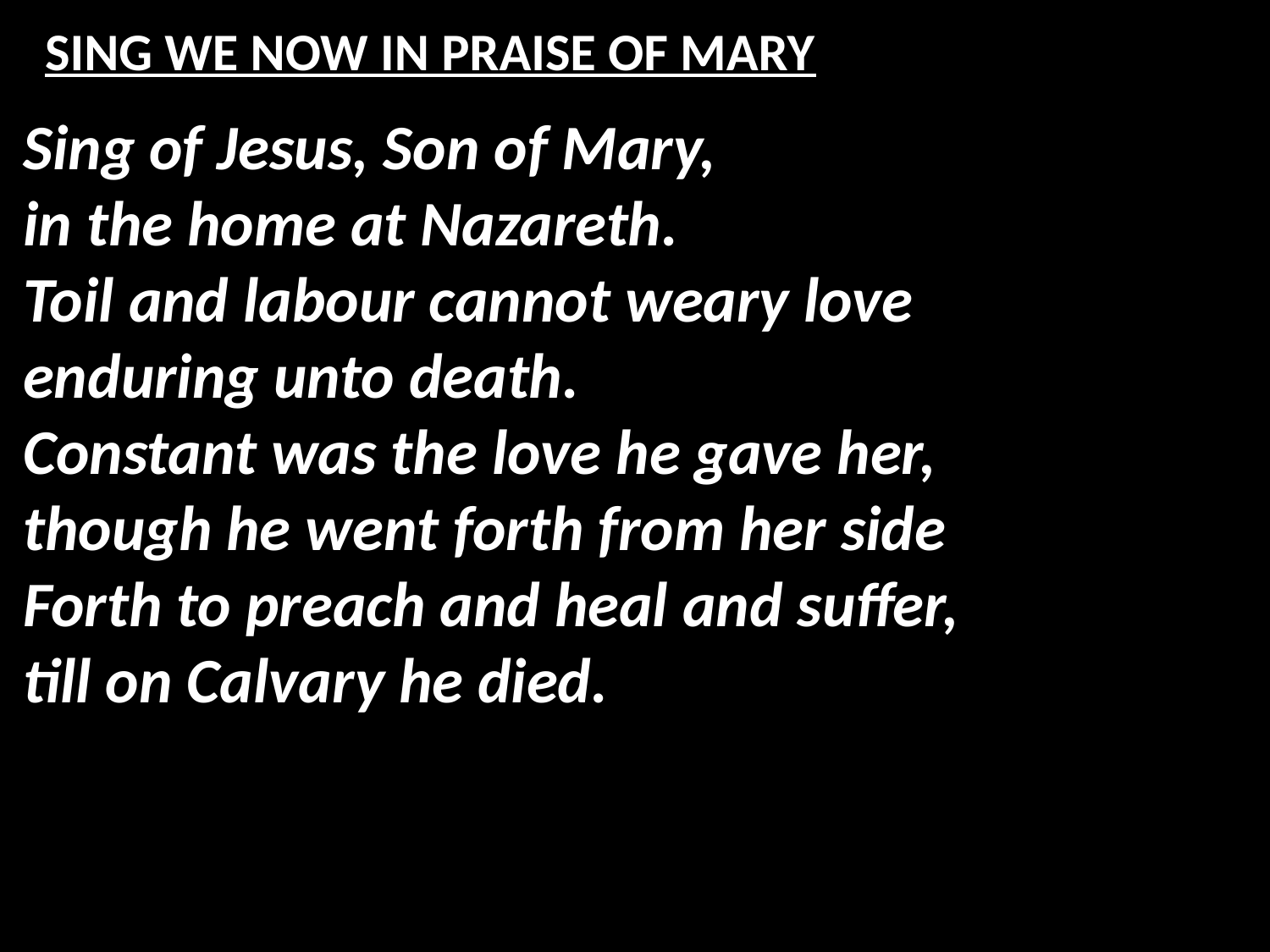

# SING WE NOW IN PRAISE OF MARY
Sing of Jesus, Son of Mary,
in the home at Nazareth.
Toil and labour cannot weary love
enduring unto death.
Constant was the love he gave her,
though he went forth from her side
Forth to preach and heal and suffer,
till on Calvary he died.